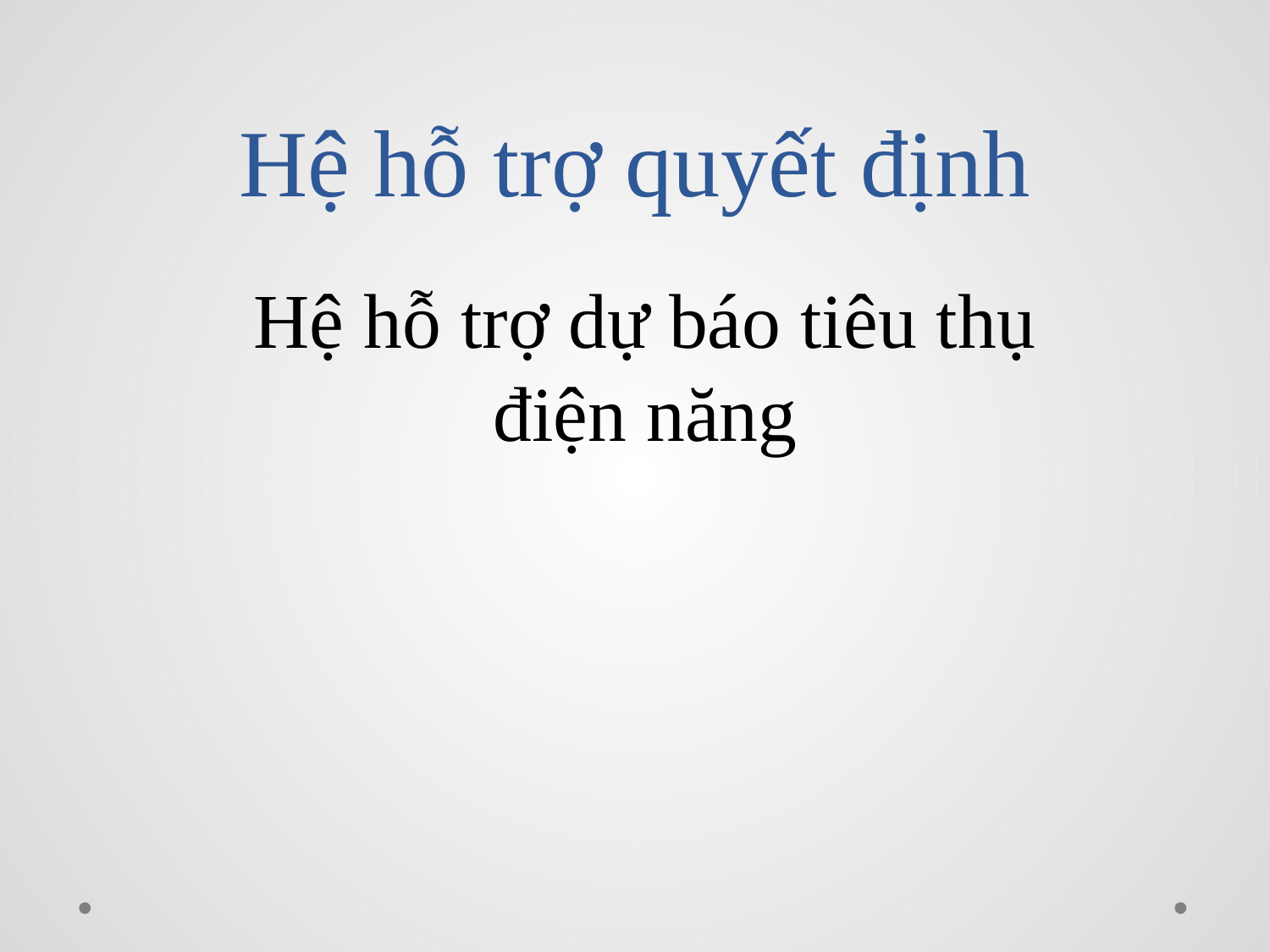

# Hệ hỗ trợ quyết định
Hệ hỗ trợ dự báo tiêu thụ điện năng